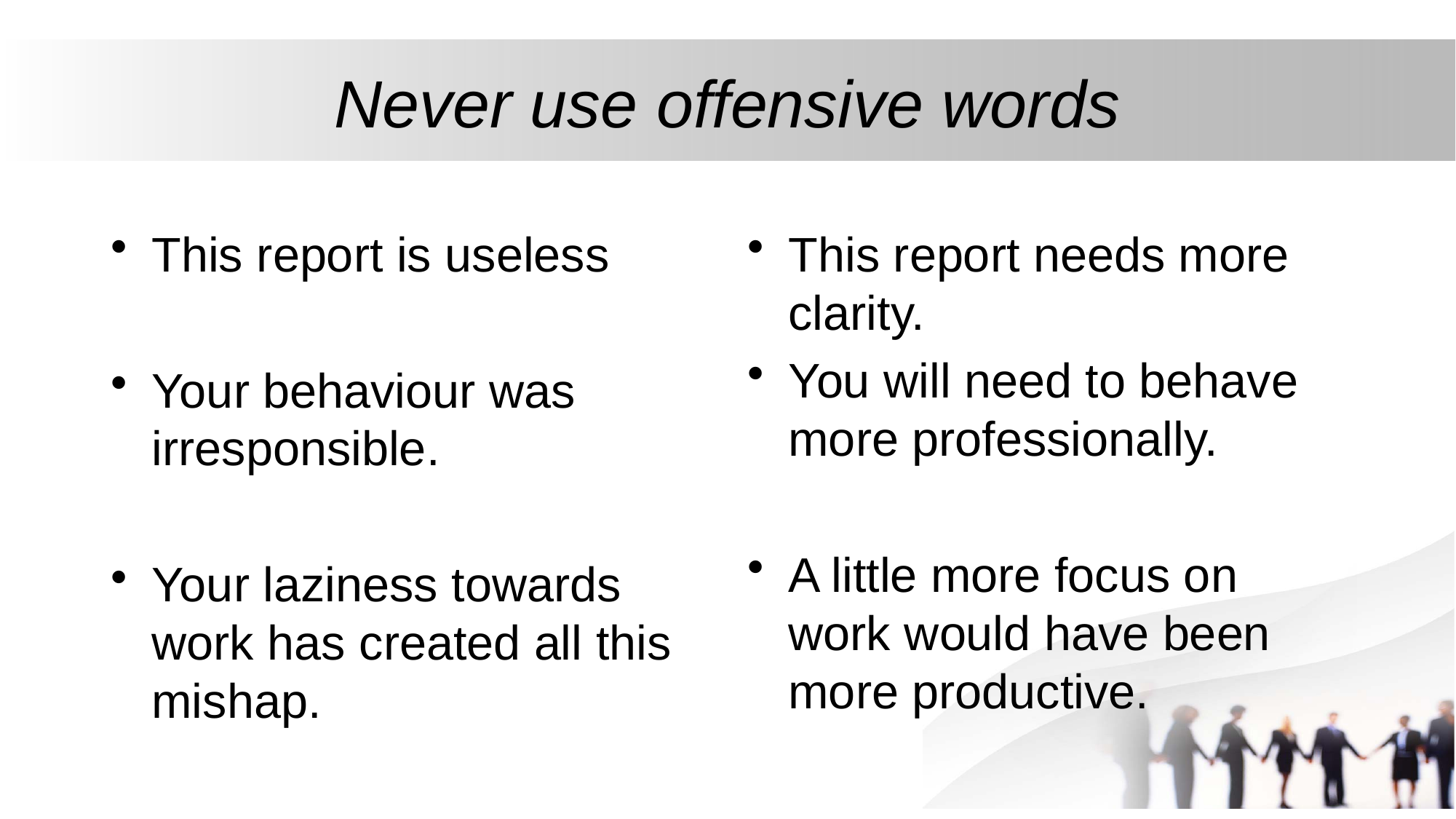

# Never use offensive words
This report is useless

Your behaviour was irresponsible.

Your laziness towards work has created all this mishap.

This report needs more clarity.
You will need to behave more professionally.

A little more focus on work would have been more productive.